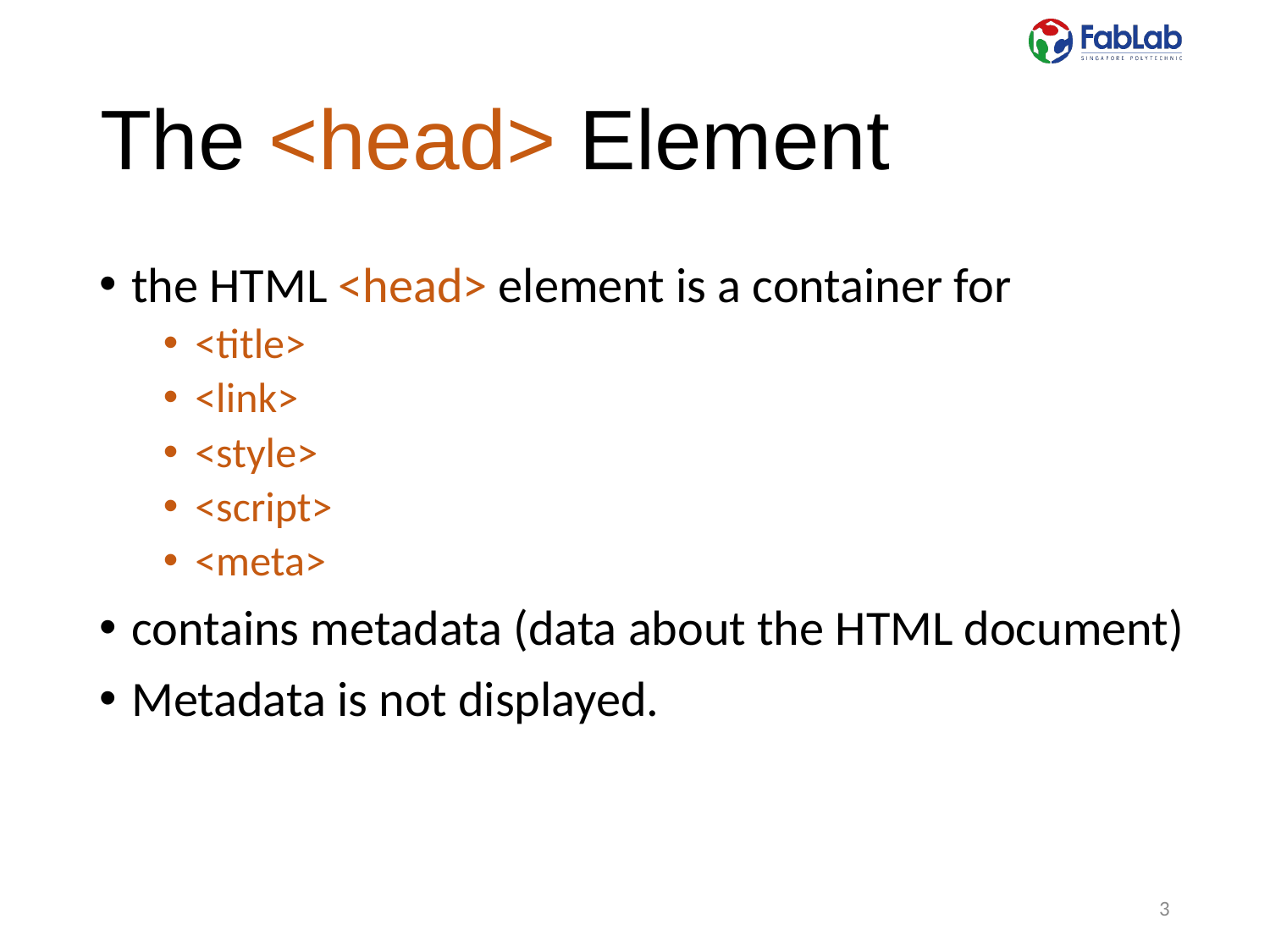

# The <head> Element
the HTML <head> element is a container for
<title>
<link>
<style>
<script>
<meta>
contains metadata (data about the HTML document)
Metadata is not displayed.
3